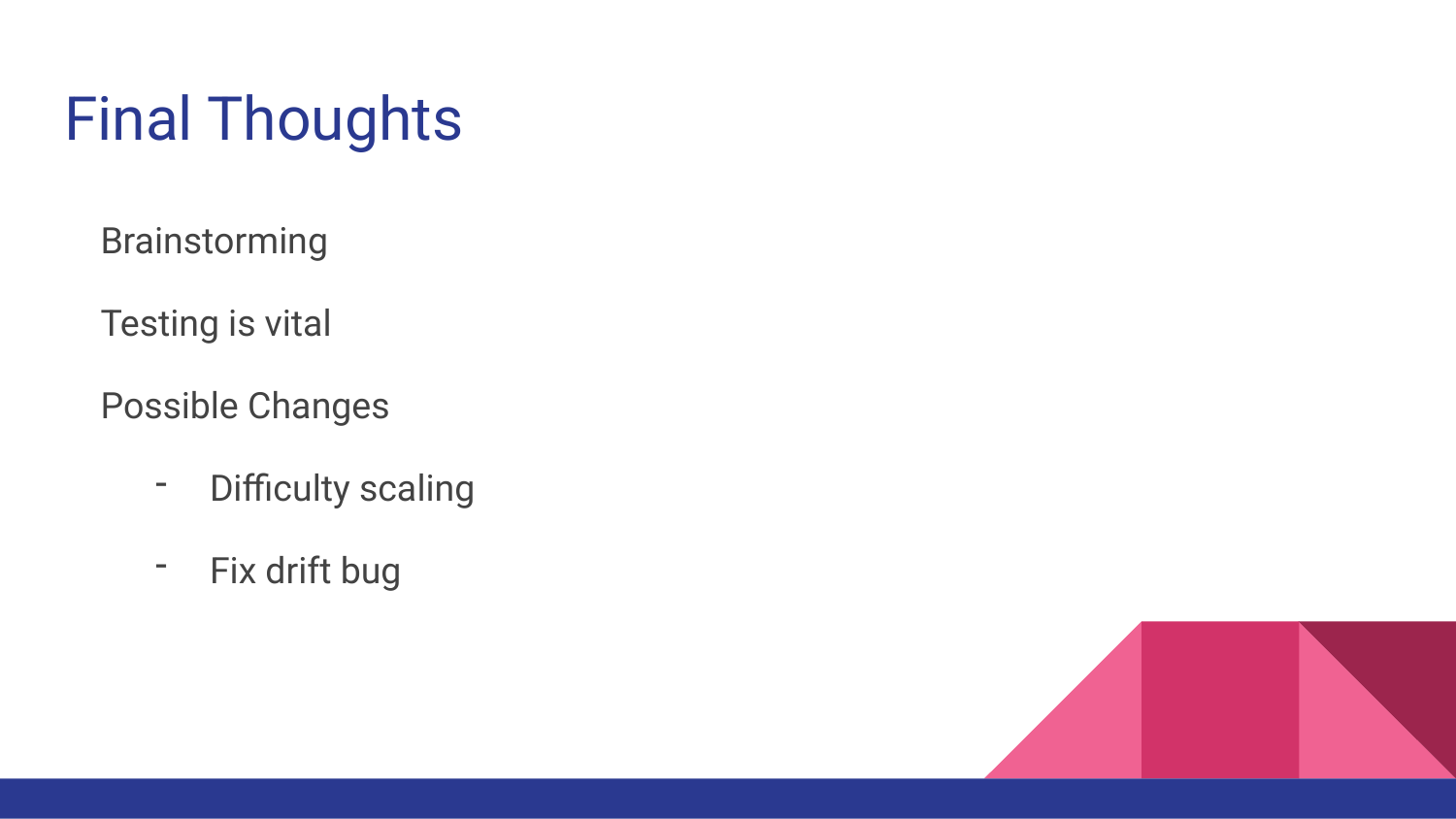

# Final Thoughts
Brainstorming
Testing is vital
Possible Changes
Difficulty scaling
Fix drift bug